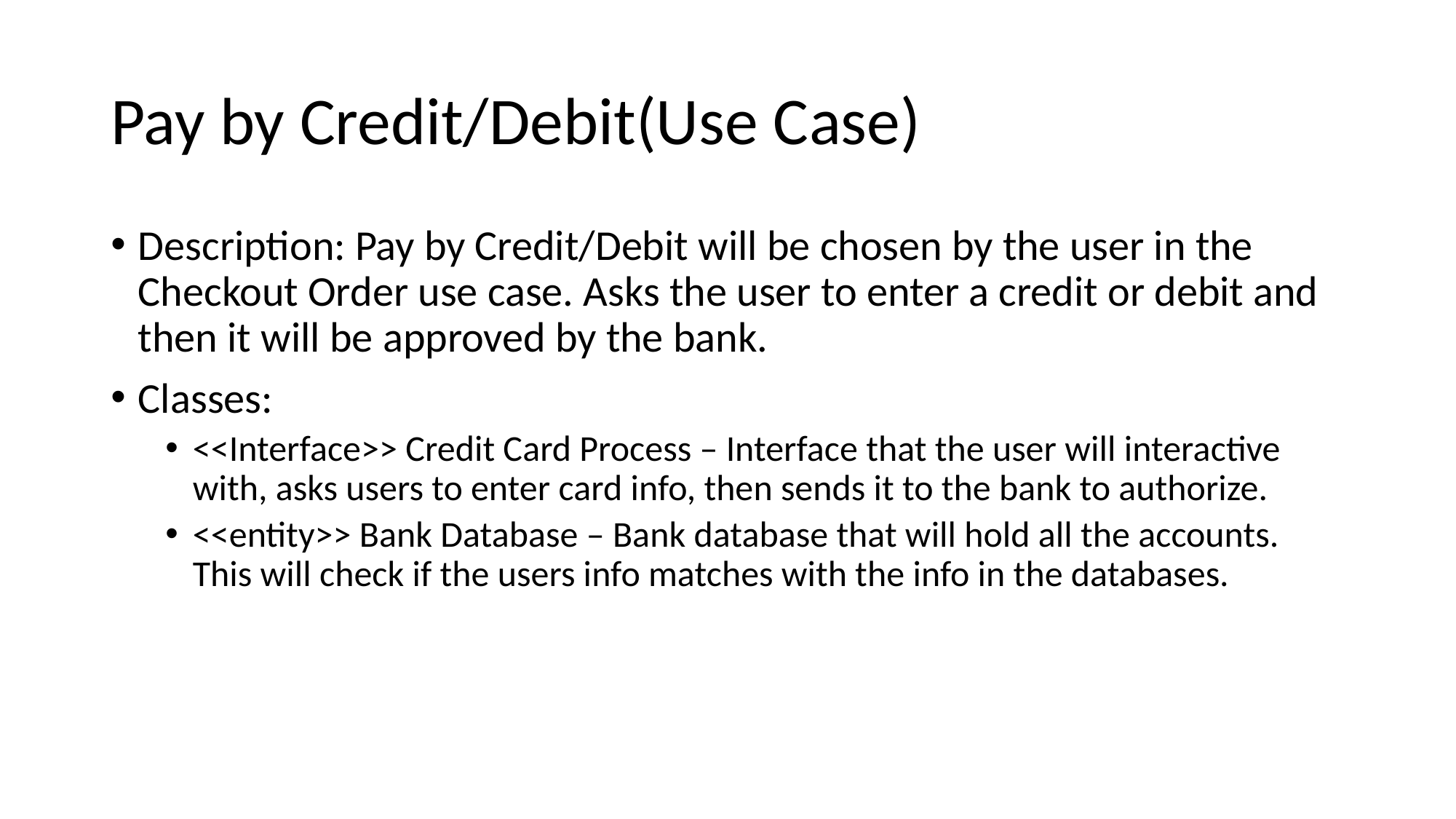

# Pay by Credit/Debit(Use Case)
Description: Pay by Credit/Debit will be chosen by the user in the Checkout Order use case. Asks the user to enter a credit or debit and then it will be approved by the bank.
Classes:
<<Interface>> Credit Card Process – Interface that the user will interactive with, asks users to enter card info, then sends it to the bank to authorize.
<<entity>> Bank Database – Bank database that will hold all the accounts. This will check if the users info matches with the info in the databases.